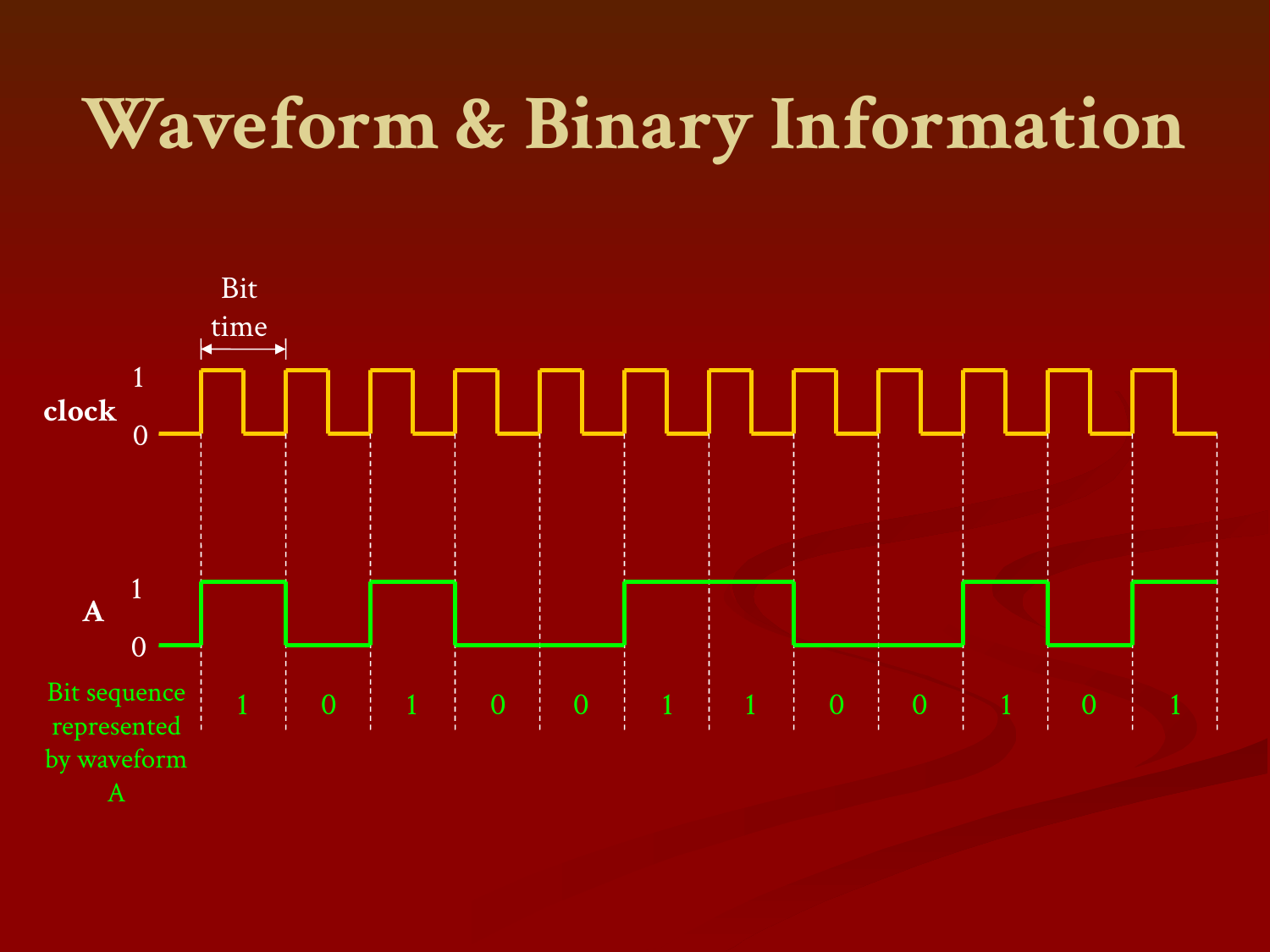

# Waveform & Binary Information
Bit time

1

clock
0

1

A
0

Bit sequence represented by waveform A
1
0
1
0
0
1
1
0
0
1
0
1